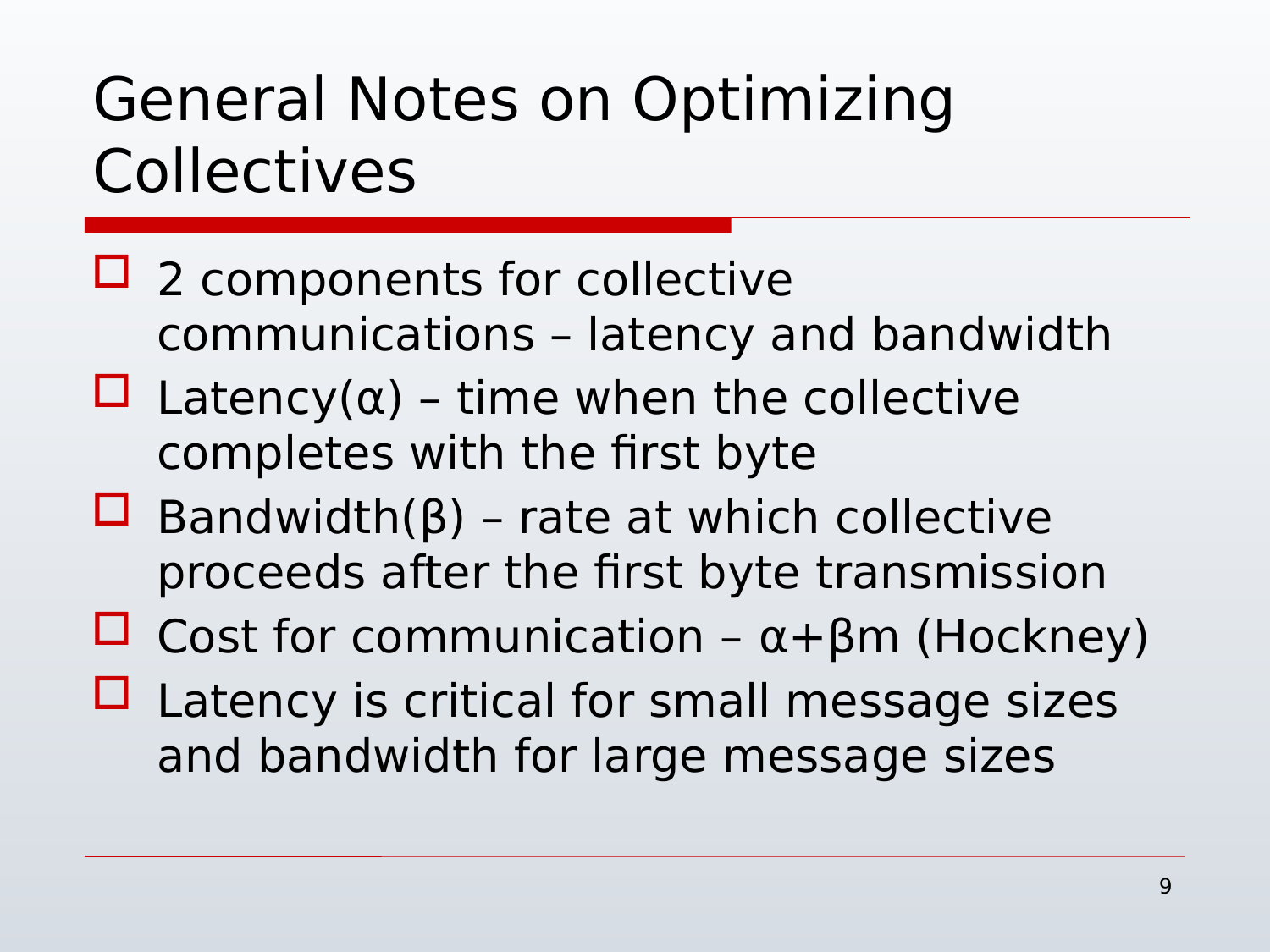

# General Notes on Optimizing Collectives
2 components for collective communications – latency and bandwidth
Latency(α) – time when the collective completes with the first byte
Bandwidth(β) – rate at which collective proceeds after the first byte transmission
Cost for communication – α+βm (Hockney)
Latency is critical for small message sizes and bandwidth for large message sizes
9